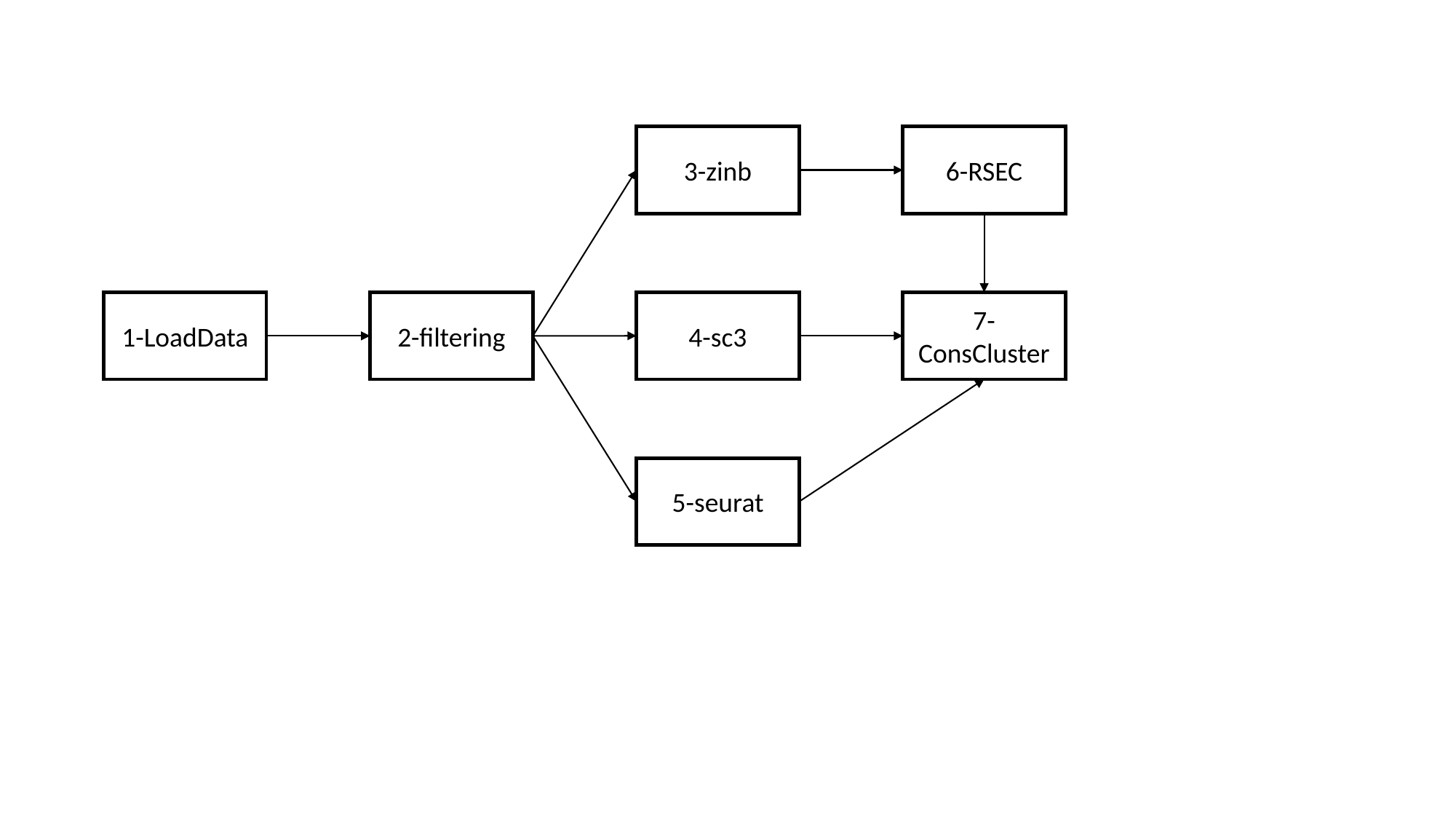

6-RSEC
3-zinb
7-ConsCluster
4-sc3
1-LoadData
2-filtering
5-seurat